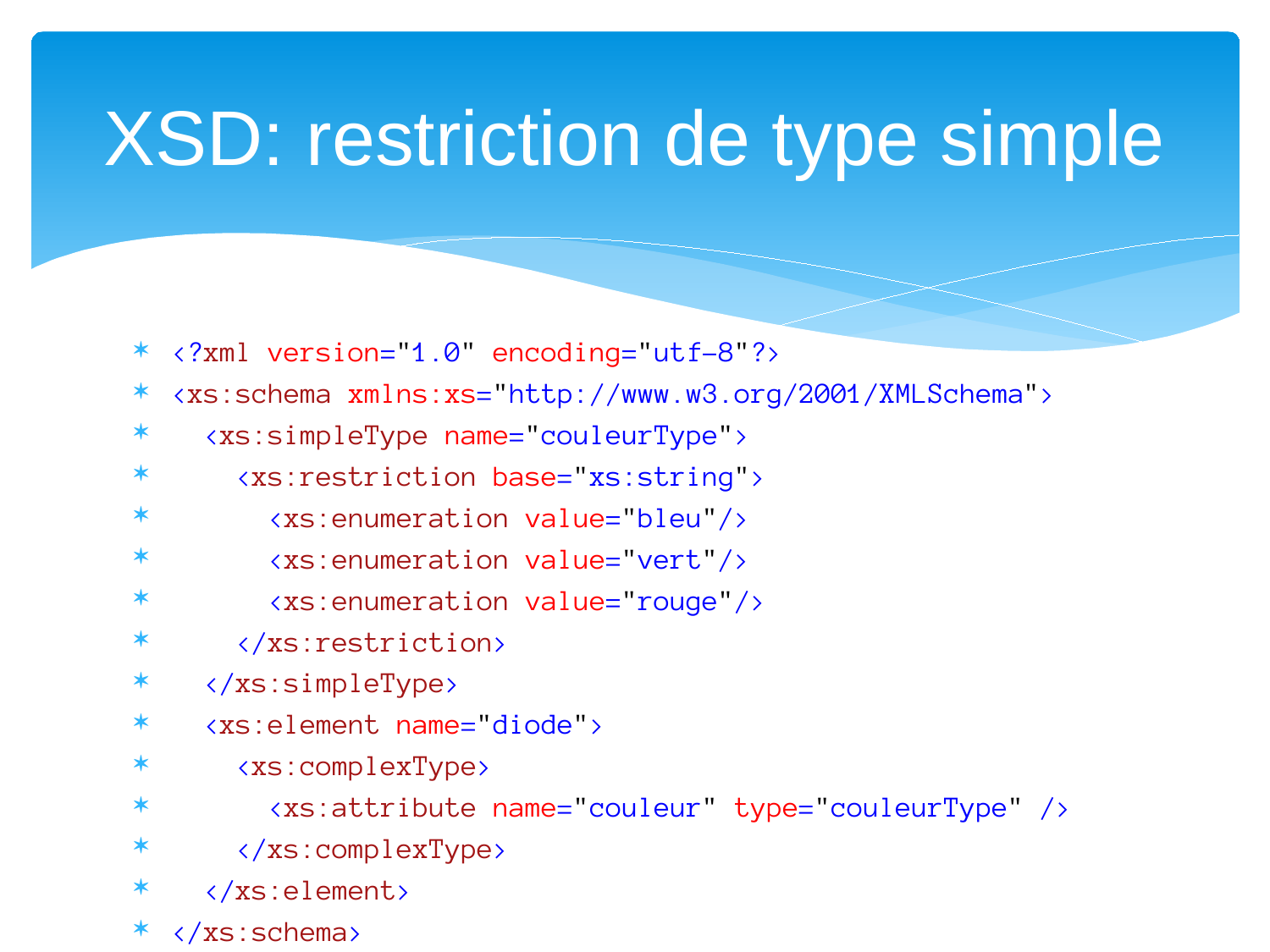

# XSD: restriction de type simple
<?xml version="1.0" encoding="utf-8"?>
<xs:schema xmlns:xs="http://www.w3.org/2001/XMLSchema">
  <xs:simpleType name="couleurType">
    <xs:restriction base="xs:string">
      <xs:enumeration value="bleu"/>
      <xs:enumeration value="vert"/>
      <xs:enumeration value="rouge"/>
    </xs:restriction>
  </xs:simpleType>
  <xs:element name="diode">
    <xs:complexType>
      <xs:attribute name="couleur" type="couleurType" />
    </xs:complexType>
  </xs:element>
</xs:schema>